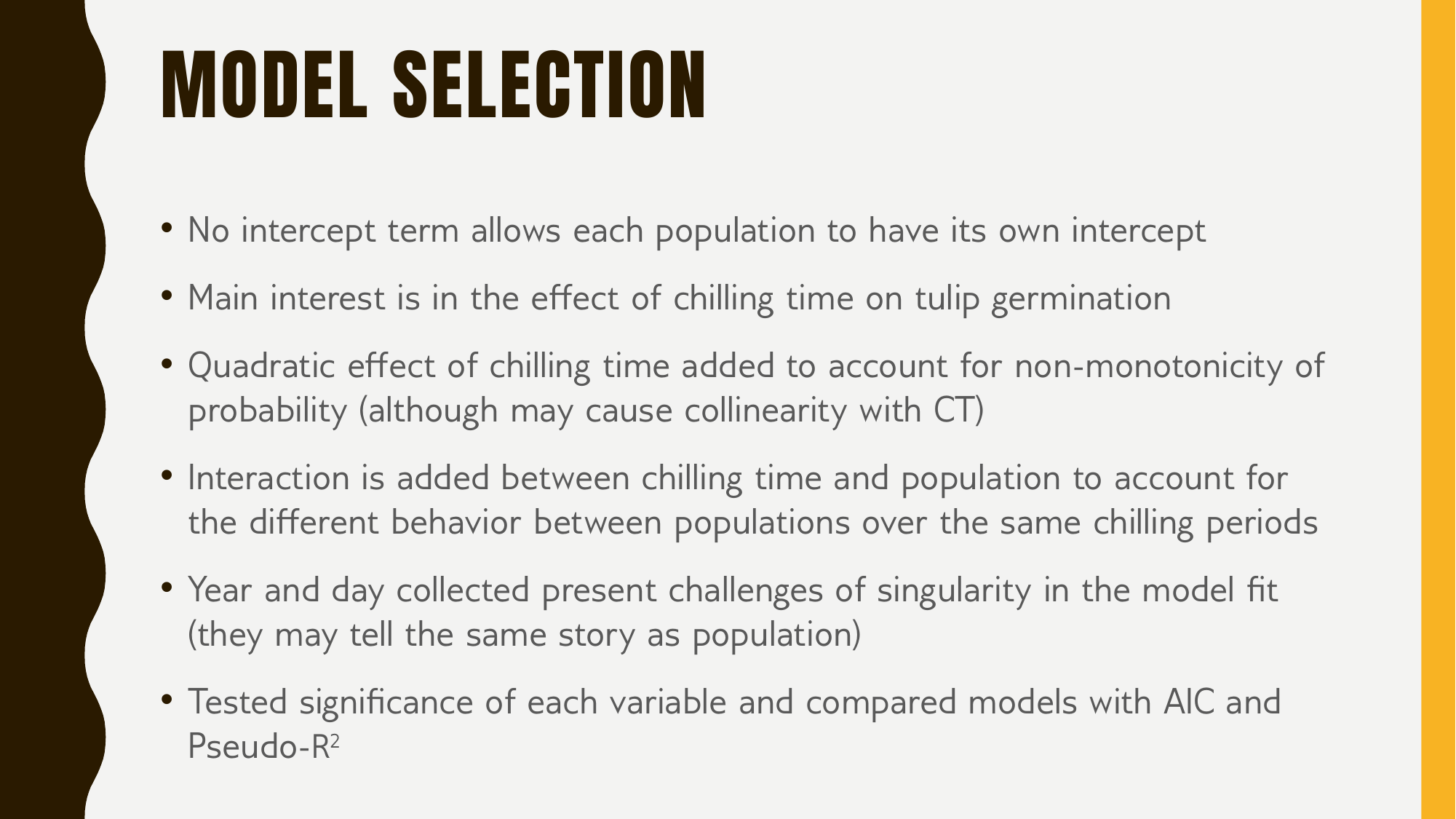

# Model Selection
No intercept term allows each population to have its own intercept
Main interest is in the effect of chilling time on tulip germination
Quadratic effect of chilling time added to account for non-monotonicity of probability (although may cause collinearity with CT)
Interaction is added between chilling time and population to account for the different behavior between populations over the same chilling periods
Year and day collected present challenges of singularity in the model fit (they may tell the same story as population)
Tested significance of each variable and compared models with AIC and Pseudo-R2